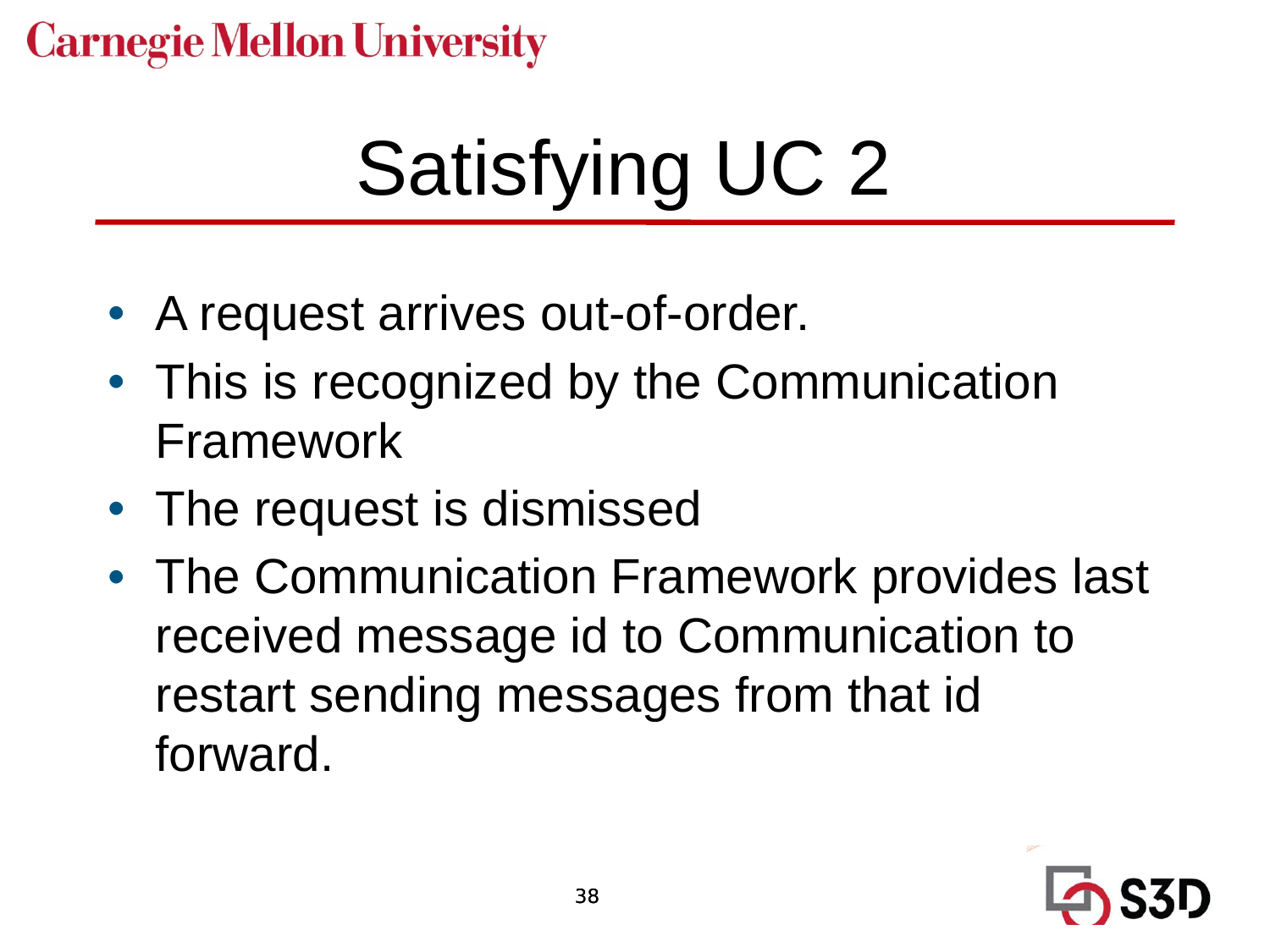

# Satisfying UC 2
A request arrives out-of-order.
This is recognized by the Communication Framework
The request is dismissed
The Communication Framework provides last received message id to Communication to restart sending messages from that id forward.
38